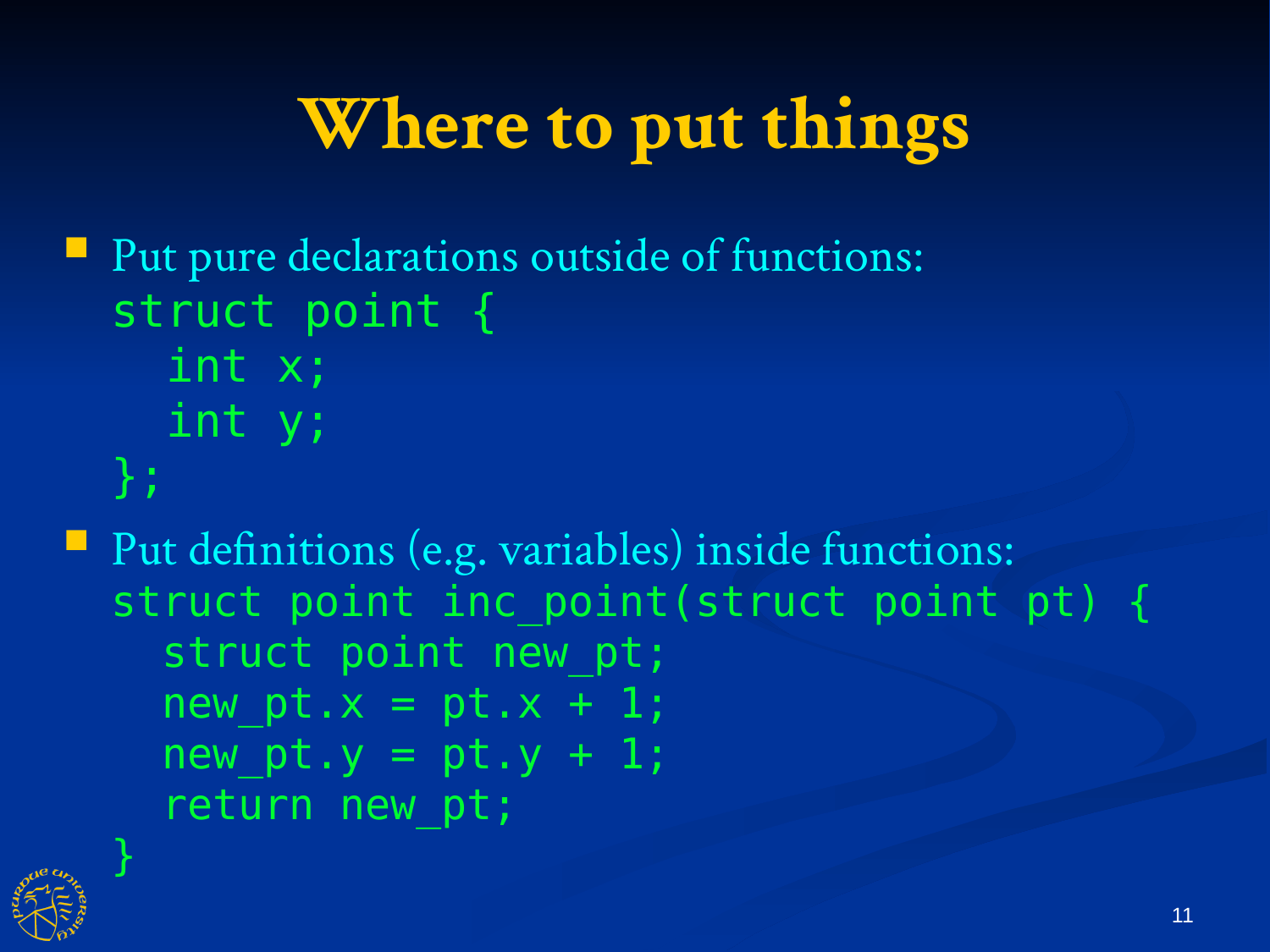

Where to put things
Put pure declarations outside of functions:
struct point {
  int x;
  int y;
};
Put definitions (e.g. variables) inside functions:
struct point inc_point(struct point pt) {
  struct point new_pt;
  new_pt.x = pt.x + 1;
  new_pt.y = pt.y + 1;
  return new_pt;
}
11